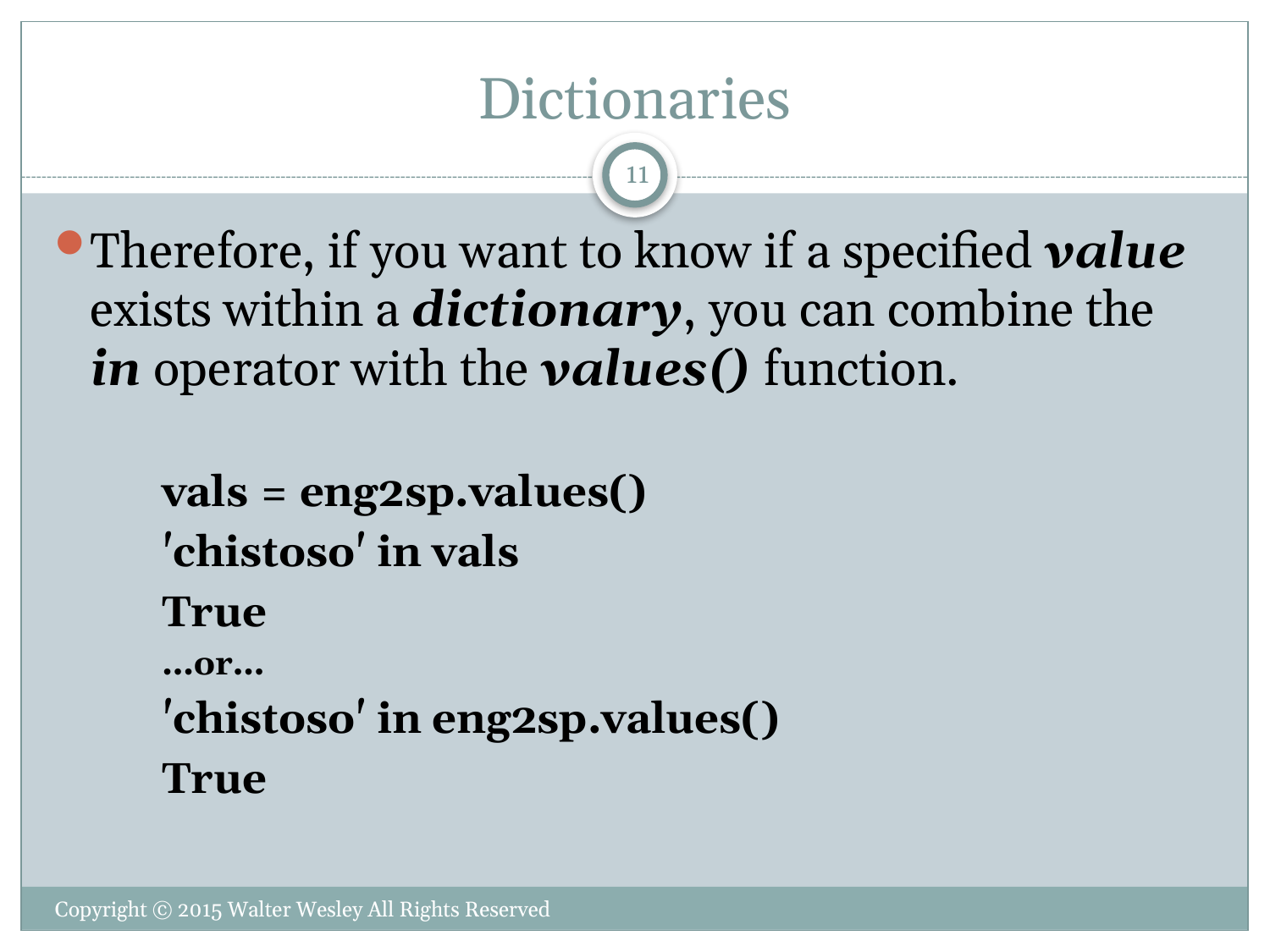

# Dictionaries
11
Therefore, if you want to know if a specified value exists within a dictionary, you can combine the in operator with the values() function.

vals = eng2sp.values()
'chistoso' in vals
True
…or…
'chistoso' in eng2sp.values()
True

Copyright © 2015 Walter Wesley All Rights Reserved